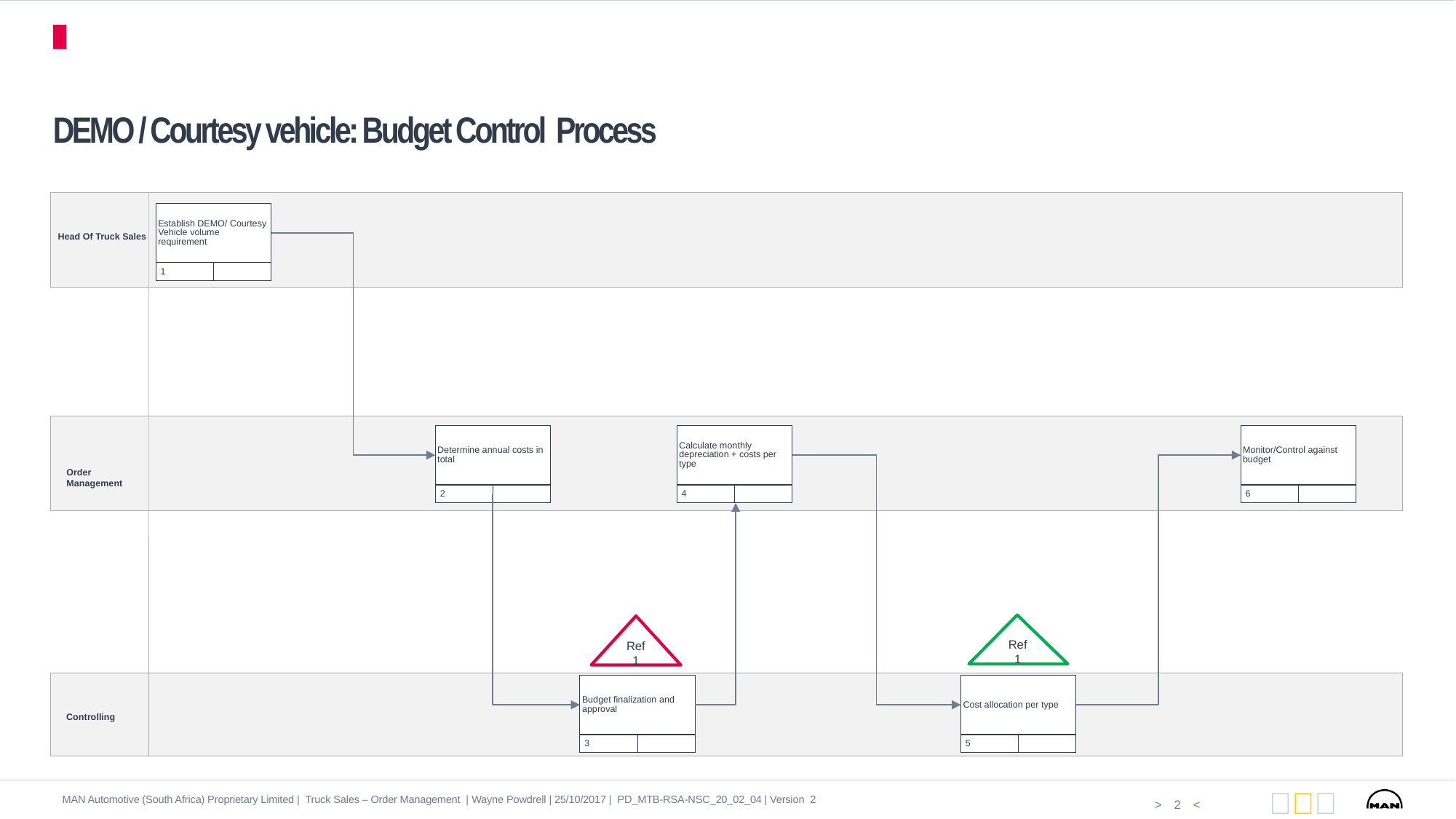

Process Flow (Swimlane)
# DEMO / Courtesy vehicle: Budget Control  Process

Head Of Truck Sales

Order Management

Controlling
Establish DEMO/ Courtesy Vehicle volume requirement
 1

Monitor/Control against budget
 6

Determine annual costs in total
 2

Calculate monthly depreciation + costs per type
 4

Ref 1
Ref 1
Budget finalization and approval
 3

Cost allocation per type
 5

MAN Automotive (South Africa) Proprietary Limited |  Truck Sales – Order Management  | Wayne Powdrell | 25/10/2017 |  PD_MTB-RSA-NSC_20_02_04 | Version  2
2